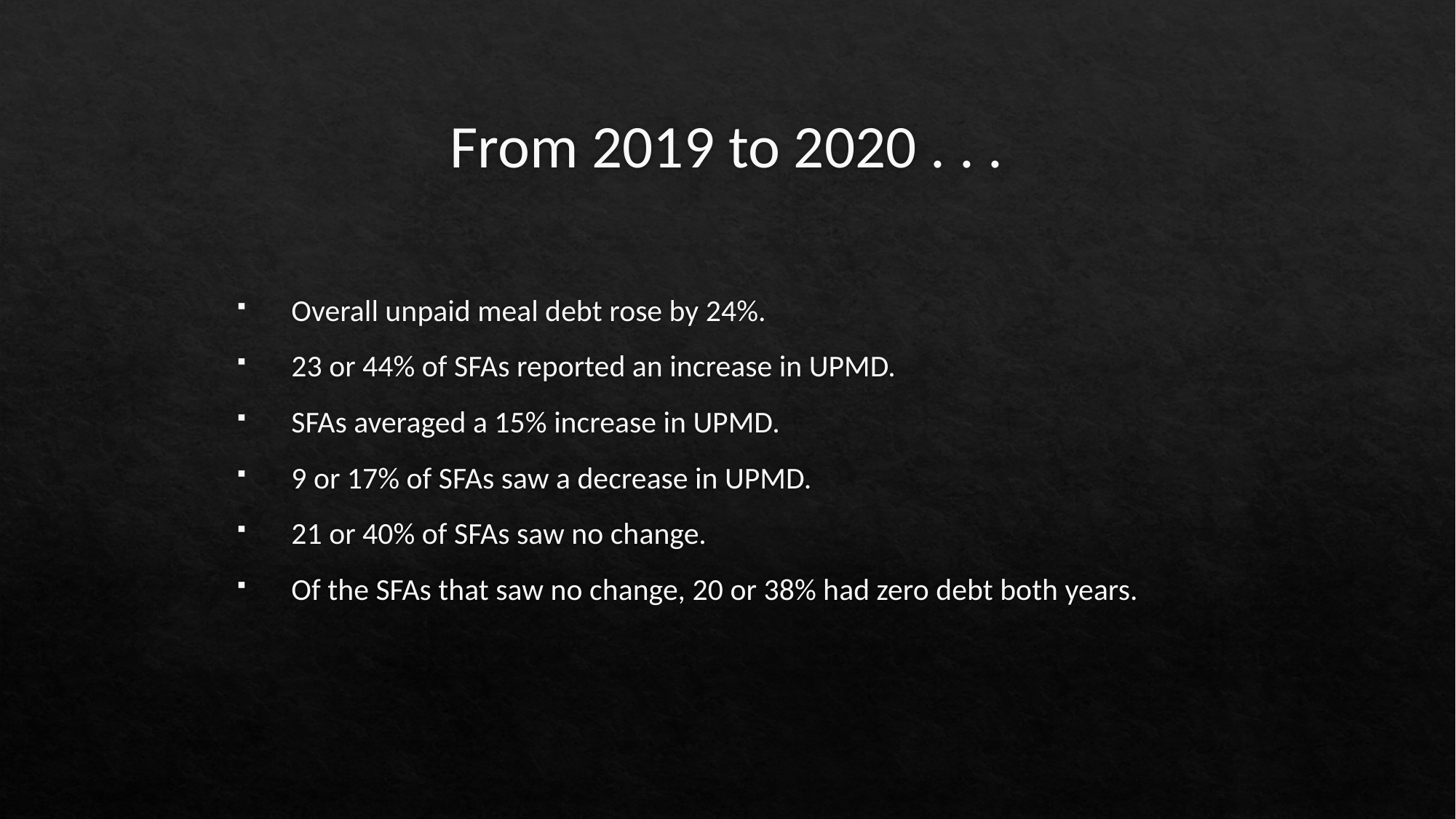

# From 2019 to 2020 . . .
Overall unpaid meal debt rose by 24%.
23 or 44% of SFAs reported an increase in UPMD.
SFAs averaged a 15% increase in UPMD.
9 or 17% of SFAs saw a decrease in UPMD.
21 or 40% of SFAs saw no change.
Of the SFAs that saw no change, 20 or 38% had zero debt both years.